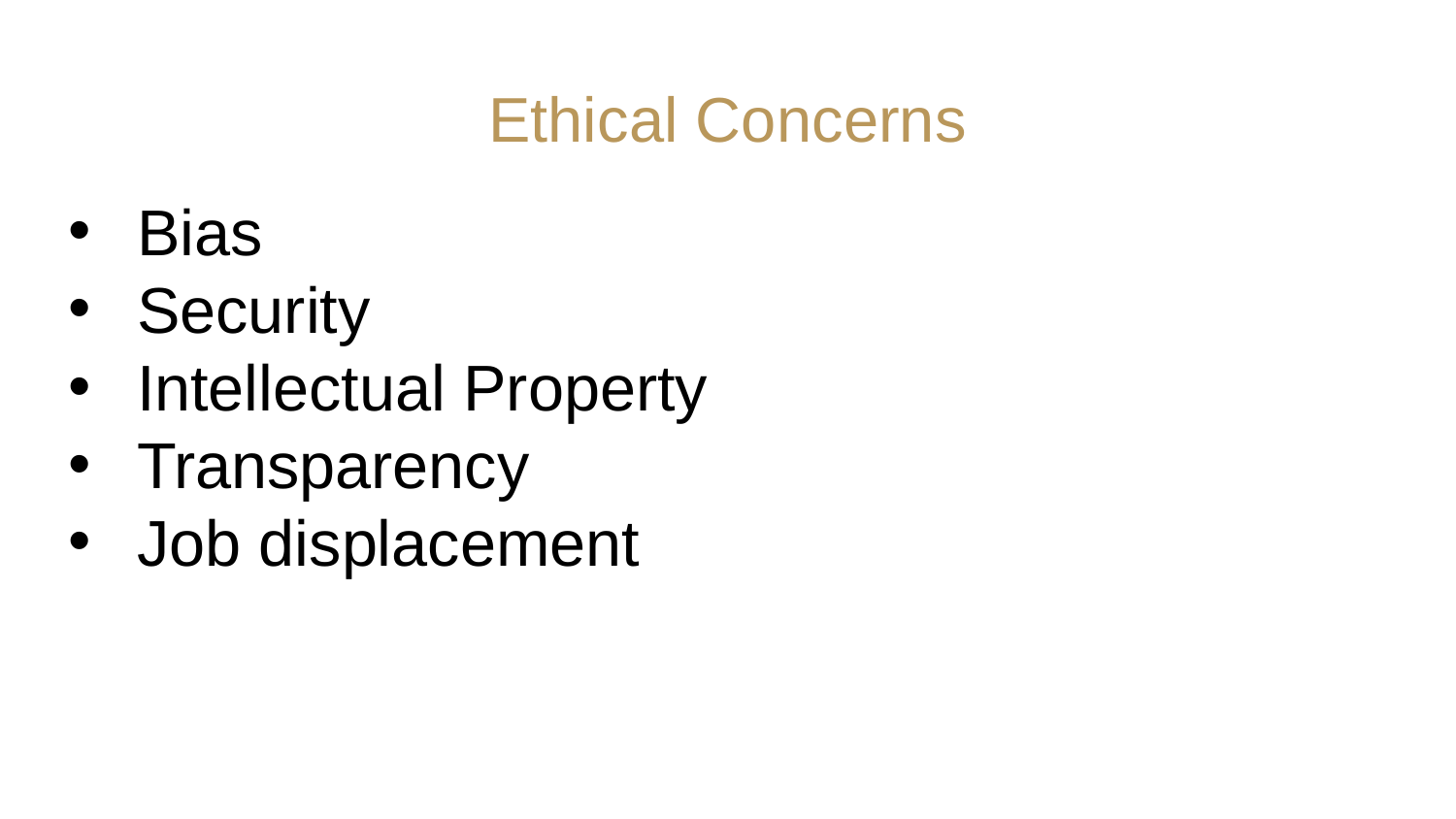

# Ethical Concerns
Bias
Security
Intellectual Property
Transparency
Job displacement